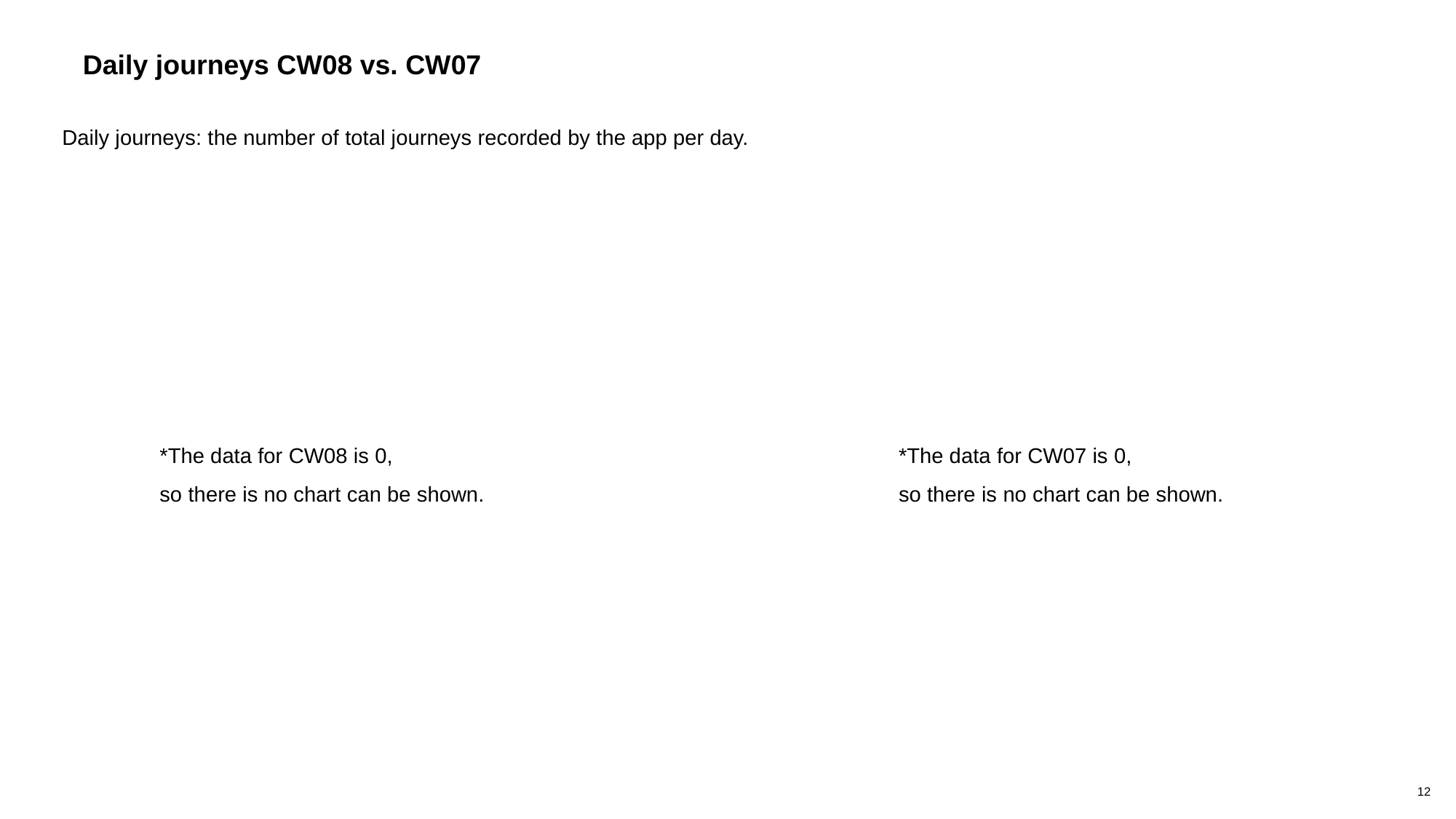

# Daily journeys CW08 vs. CW07
Daily journeys: the number of total journeys recorded by the app per day.
*The data for CW08 is 0,
so there is no chart can be shown.
*The data for CW07 is 0,
so there is no chart can be shown.